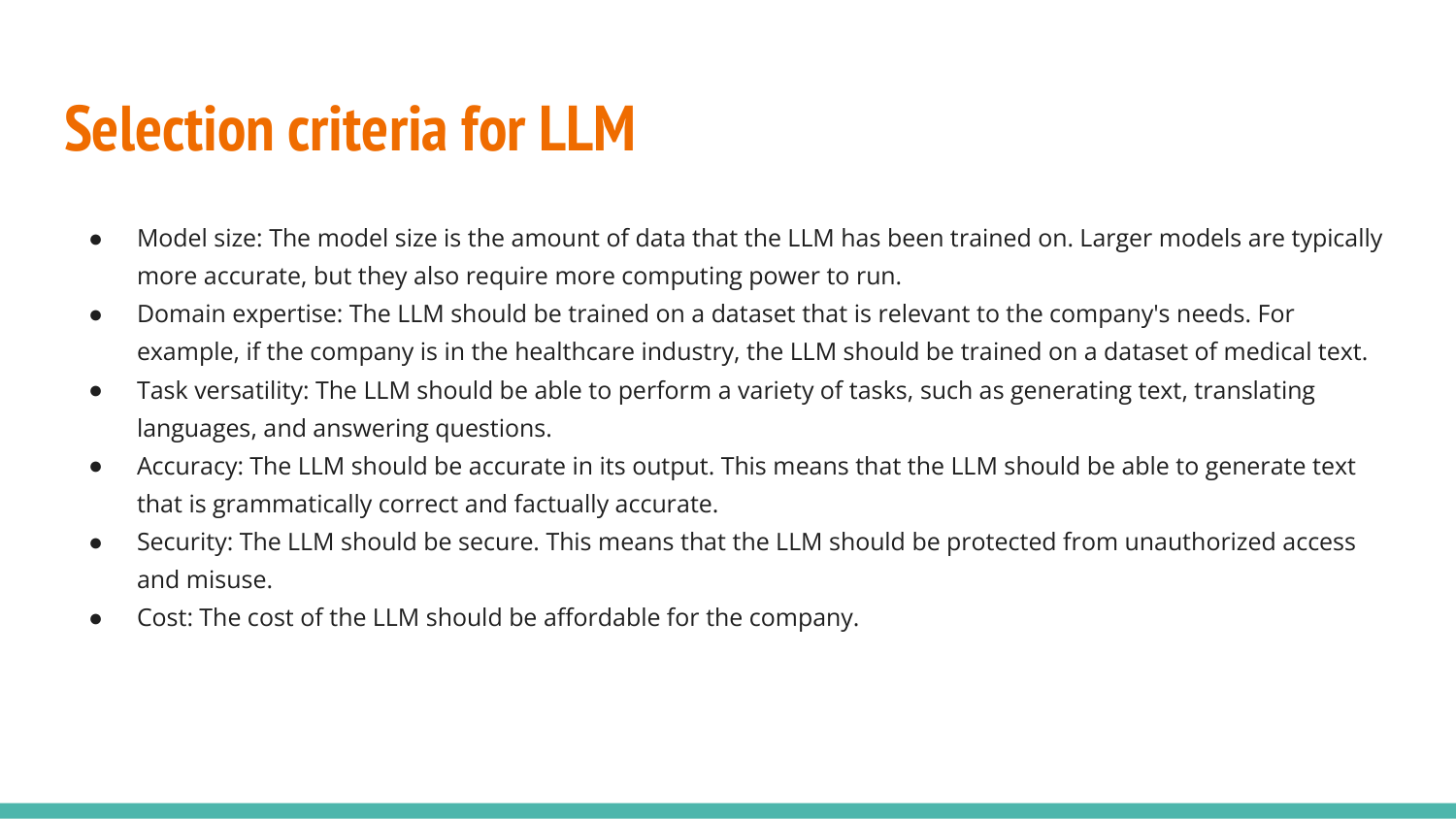

# Selection criteria for LLM
Model size: The model size is the amount of data that the LLM has been trained on. Larger models are typically more accurate, but they also require more computing power to run.
Domain expertise: The LLM should be trained on a dataset that is relevant to the company's needs. For example, if the company is in the healthcare industry, the LLM should be trained on a dataset of medical text.
Task versatility: The LLM should be able to perform a variety of tasks, such as generating text, translating languages, and answering questions.
Accuracy: The LLM should be accurate in its output. This means that the LLM should be able to generate text that is grammatically correct and factually accurate.
Security: The LLM should be secure. This means that the LLM should be protected from unauthorized access and misuse.
Cost: The cost of the LLM should be affordable for the company.